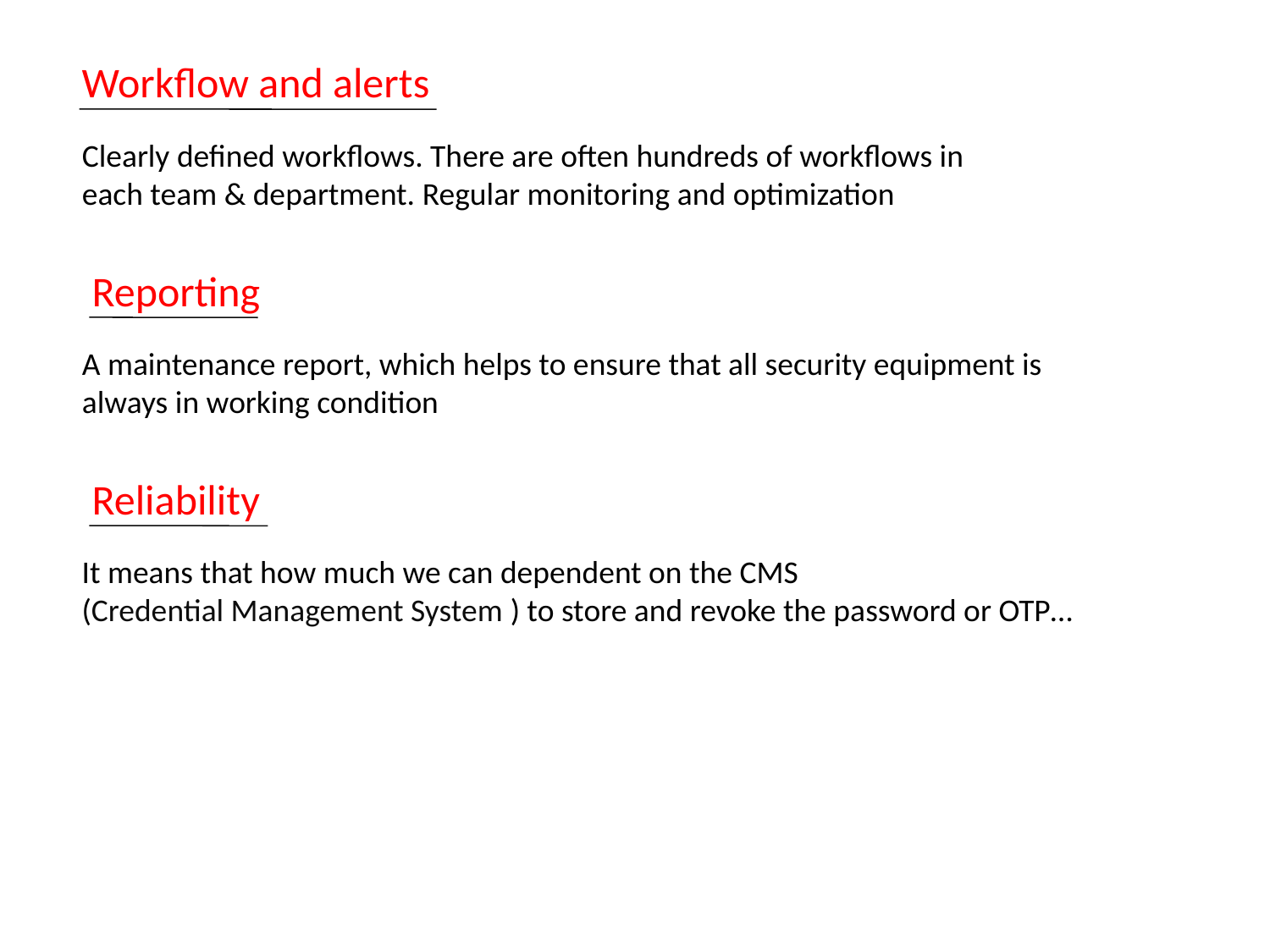

Workflow and alerts
Clearly defined workflows. There are often hundreds of workflows in each team & department. Regular monitoring and optimization
Reporting
A maintenance report, which helps to ensure that all security equipment is
always in working condition
Reliability
It means that how much we can dependent on the CMS
(Credential Management System ) to store and revoke the password or OTP…